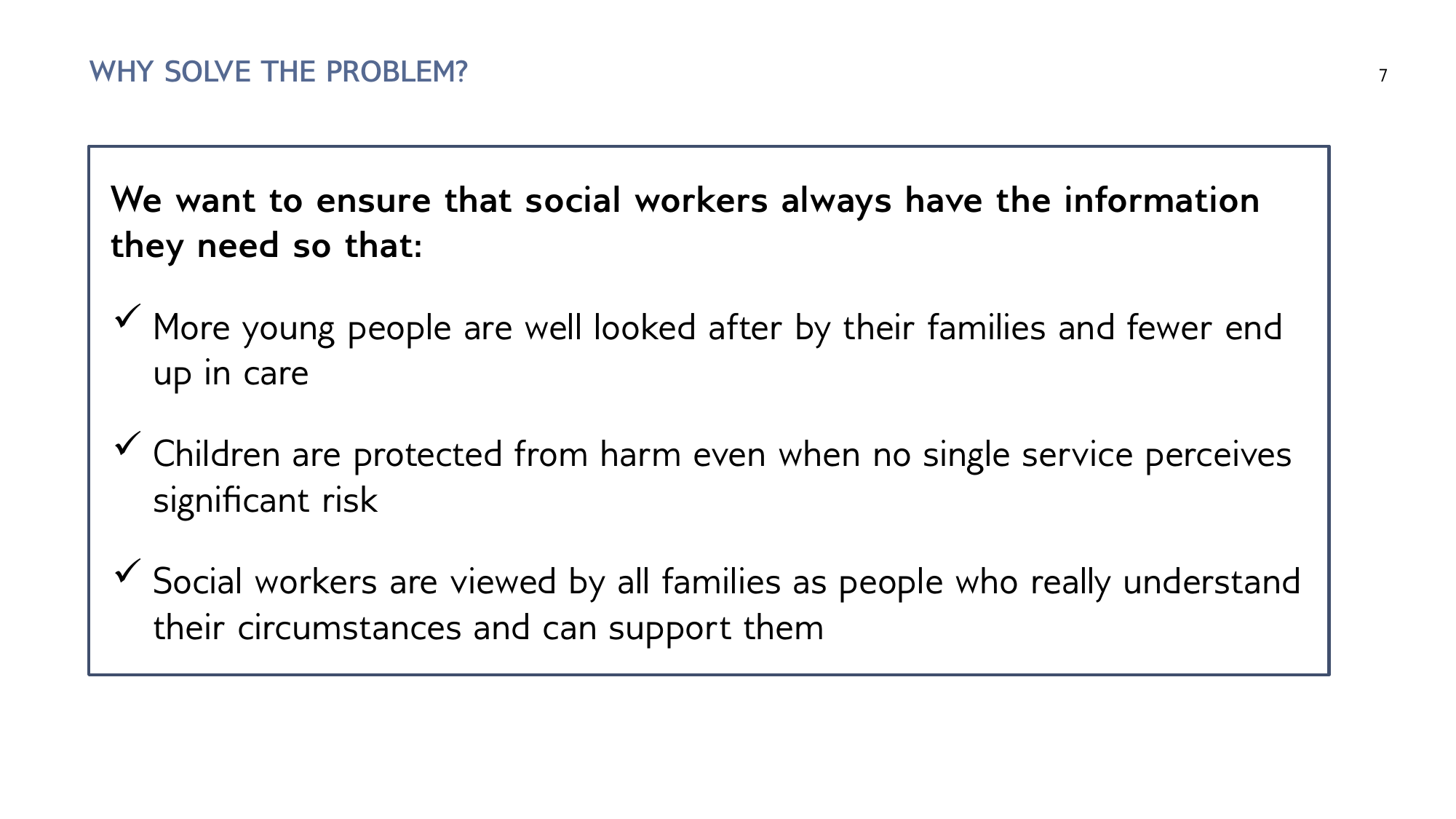

# Why solve the problem?
7
We want to ensure that social workers always have the information they need so that:
More young people are well looked after by their families and fewer end up in care
Children are protected from harm even when no single service perceives significant risk
Social workers are viewed by all families as people who really understand their circumstances and can support them